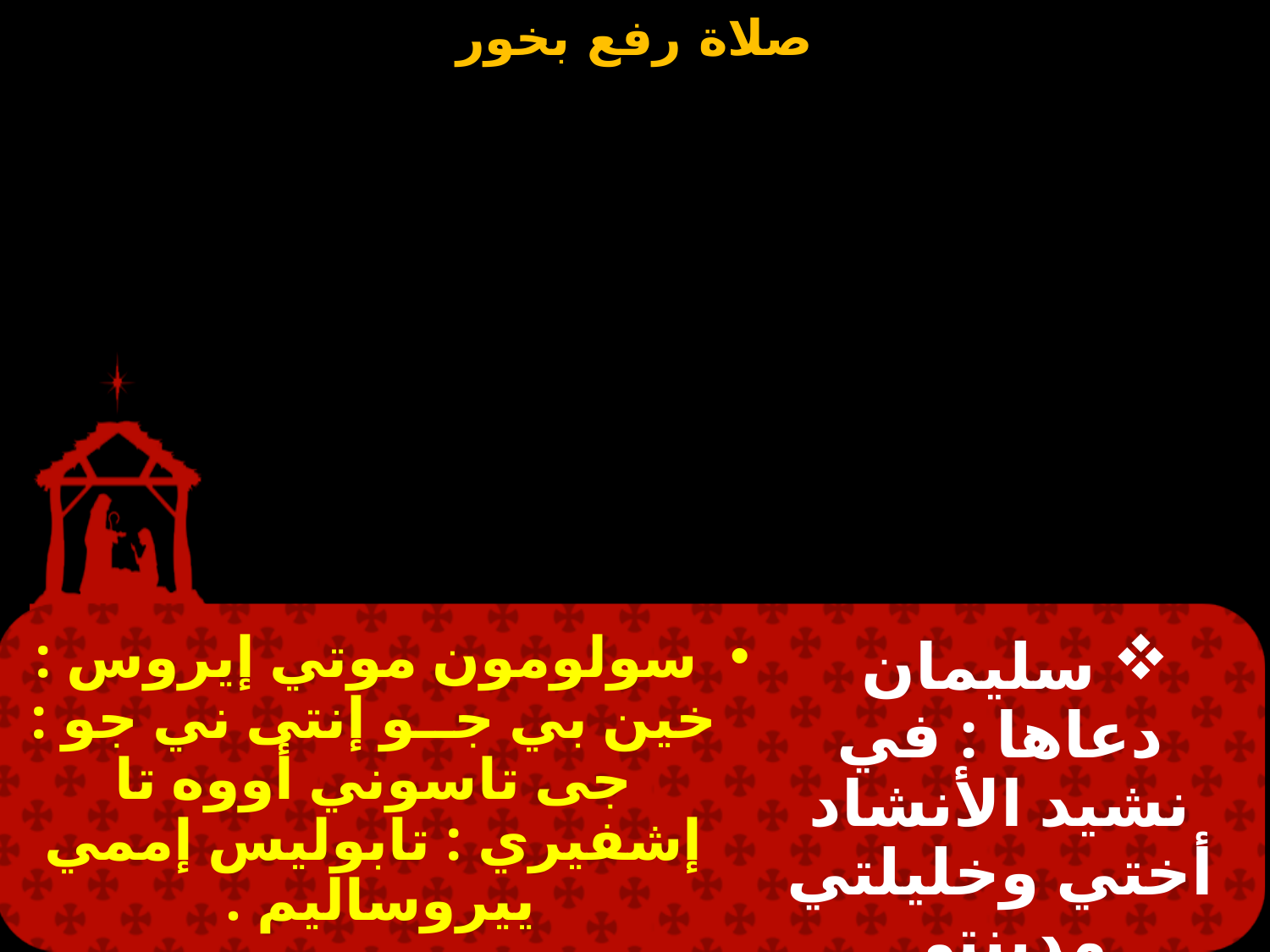

سولومون موتي إيروس : خين بي جــو إنتى ني جو : جى تاسوني أووه تا إشفيري : تابوليس إممي ييروساليم .
 سليمان دعاها : في نشيد الأنشاد أختي وخليلتي مدينتي الحقيقية أورشليم .